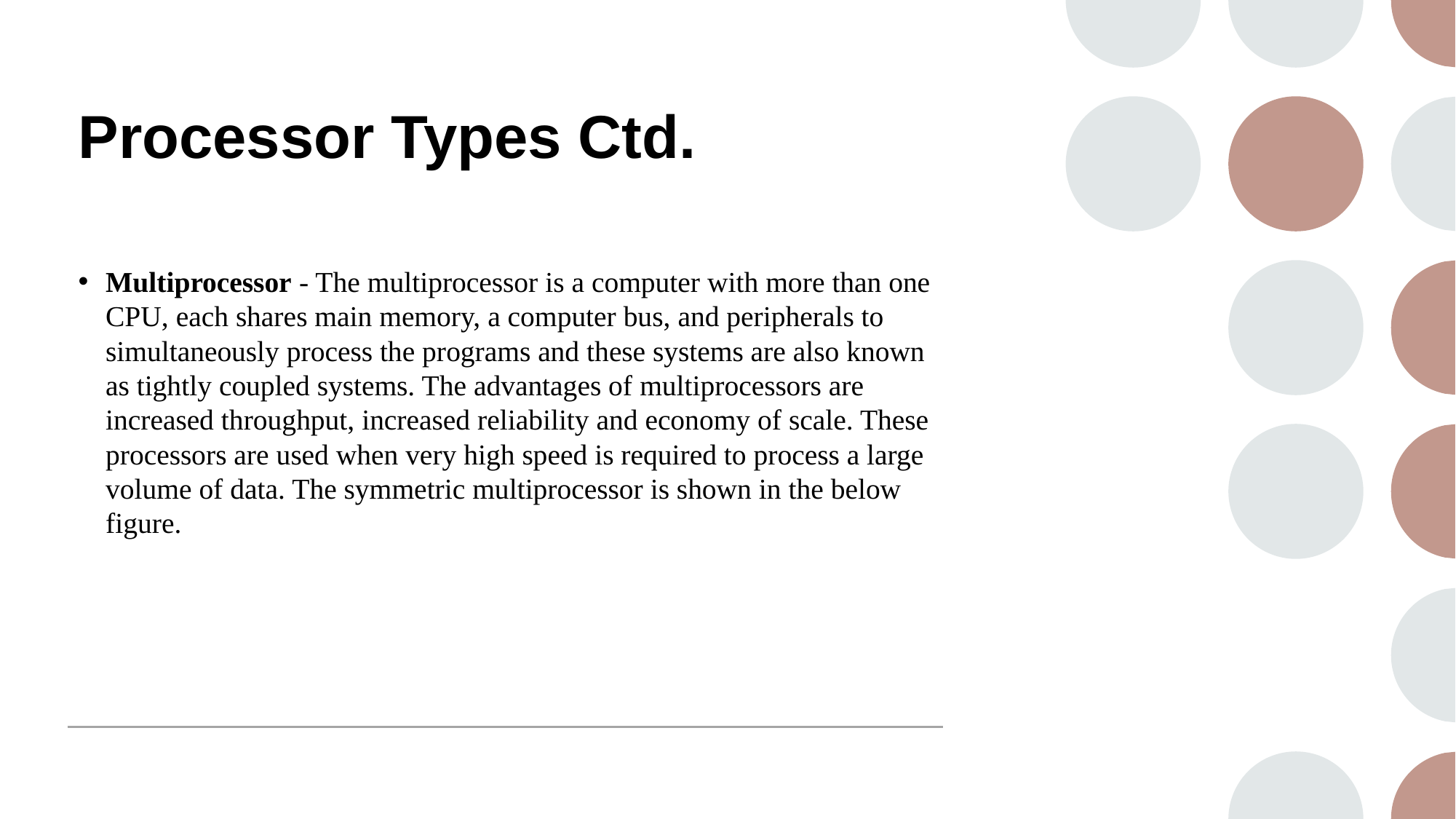

# Processor Types Ctd.

Multiprocessor - The multiprocessor is a computer with more than one CPU, each shares main memory, a computer bus, and peripherals to simultaneously process the programs and these systems are also known as tightly coupled systems. The advantages of multiprocessors are increased throughput, increased reliability and economy of scale. These processors are used when very high speed is required to process a large volume of data. The symmetric multiprocessor is shown in the below figure.